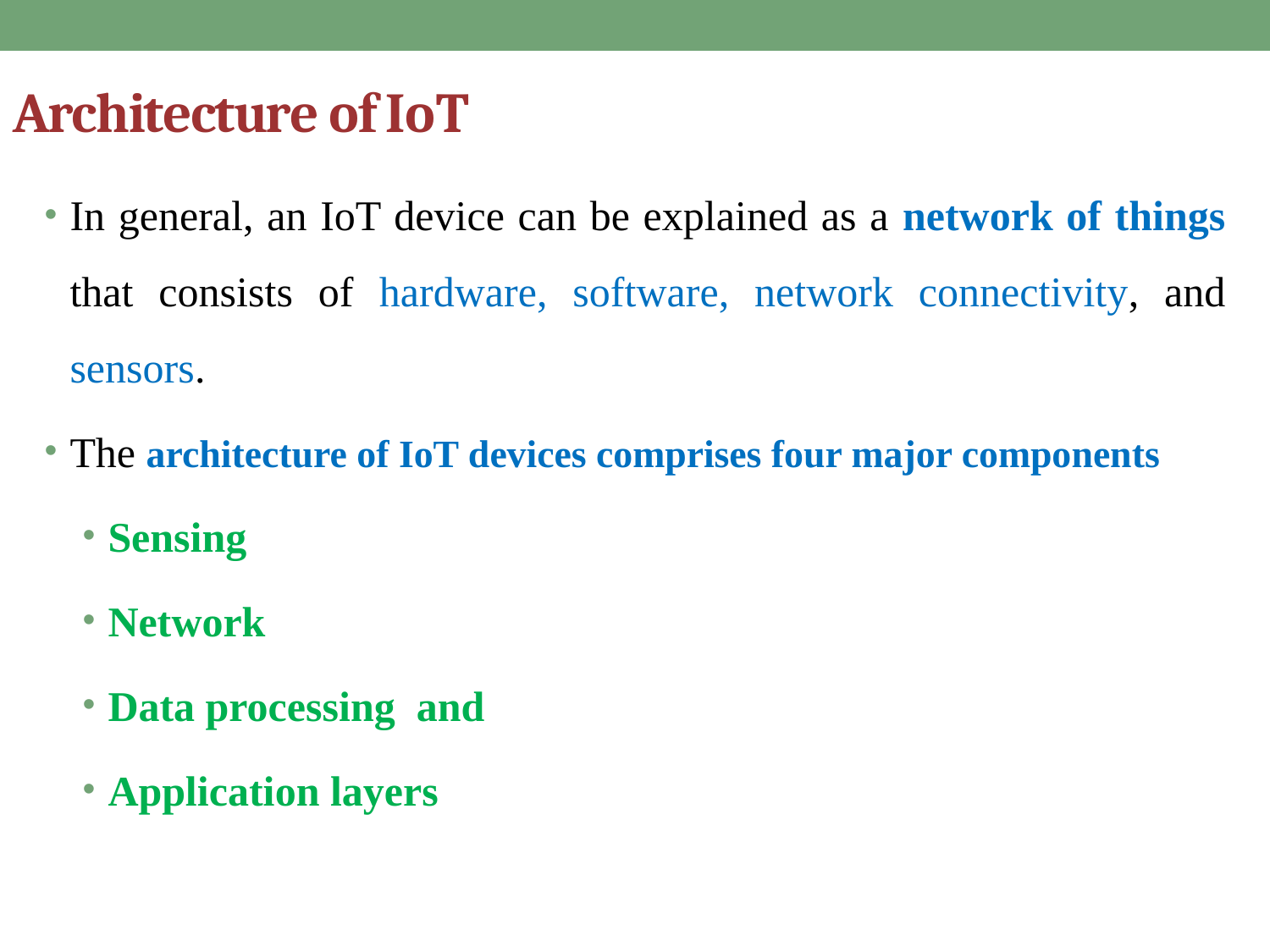

# Architecture of IoT
In general, an IoT device can be explained as a network of things that consists of hardware, software, network connectivity, and sensors.
The architecture of IoT devices comprises four major components
Sensing
Network
Data processing  and
Application layers